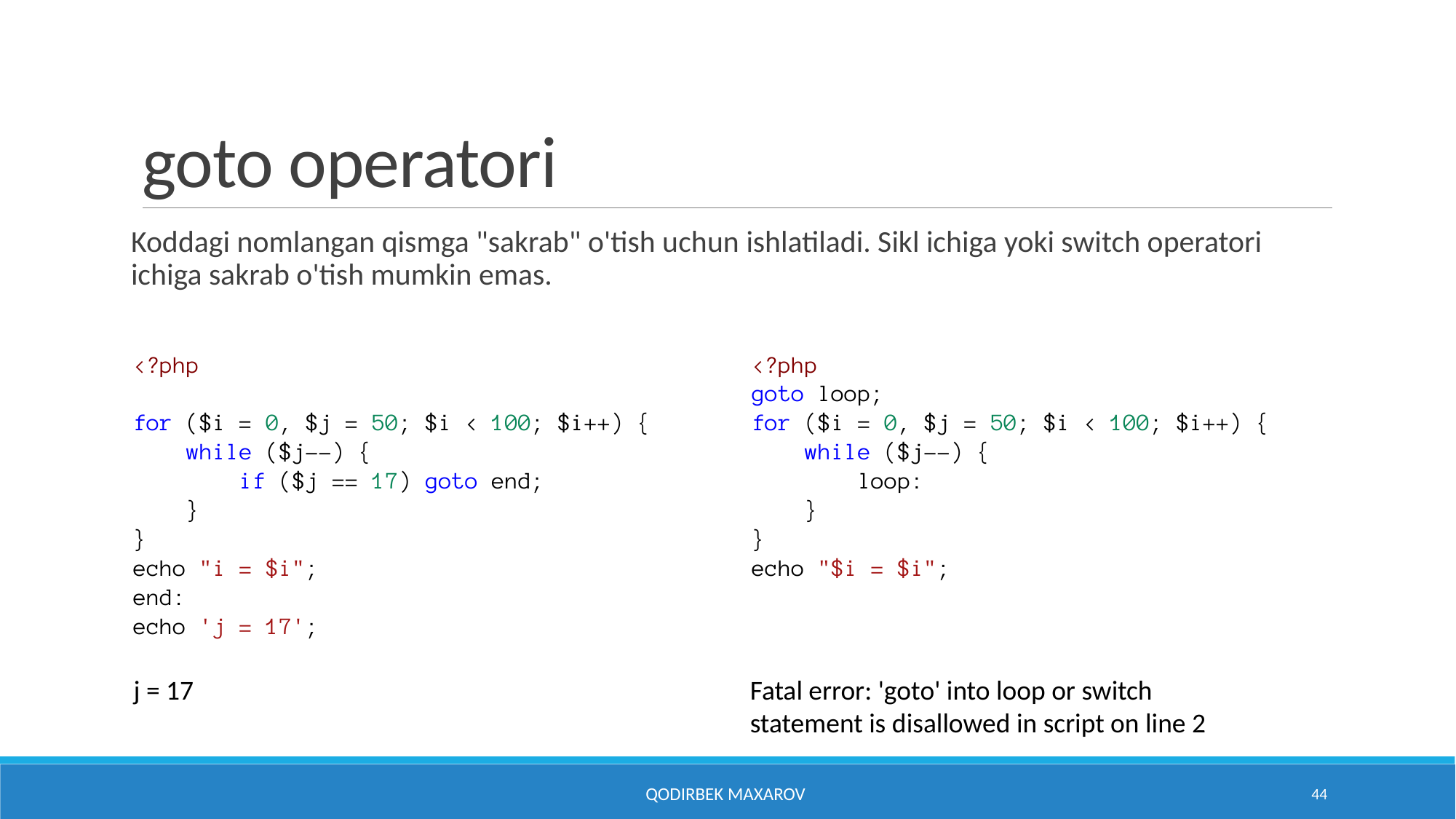

# goto operatori
Koddagi nomlangan qismga "sakrab" o'tish uchun ishlatiladi. Sikl ichiga yoki switch operatori ichiga sakrab o'tish mumkin emas.
<?php
for ($i = 0, $j = 50; $i < 100; $i++) {
    while ($j--) {
        if ($j == 17) goto end;
    }
}
echo "i = $i";
end:
echo 'j = 17';
<?php
goto loop;
for ($i = 0, $j = 50; $i < 100; $i++) {
    while ($j--) {
        loop:
    }
}
echo "$i = $i";
j = 17
Fatal error: 'goto' into loop or switch statement is disallowed in script on line 2
Qodirbek Maxarov
44